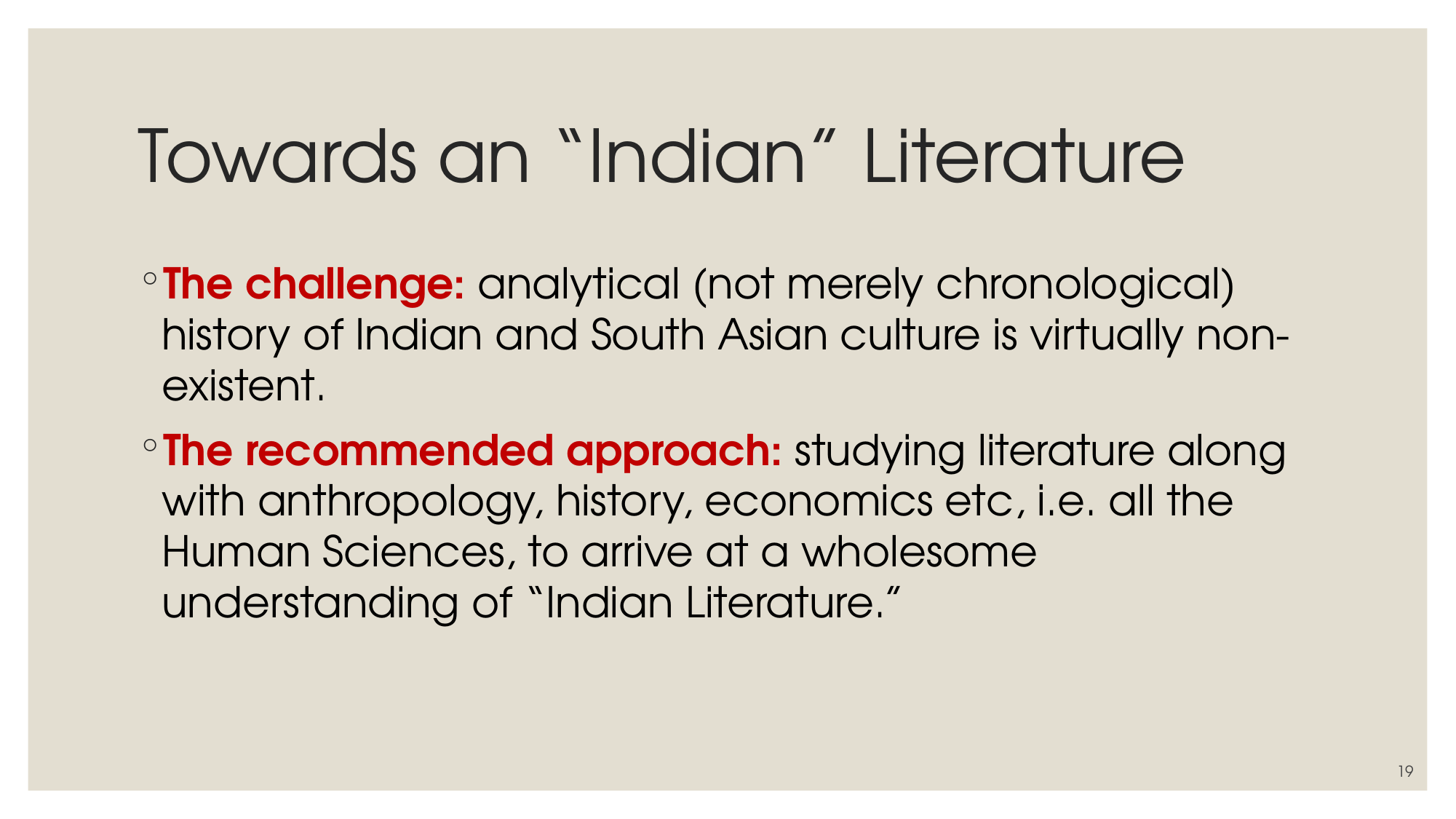

# Towards an “Indian” Literature
The challenge: analytical (not merely chronological) history of Indian and South Asian culture is virtually non-existent.
The recommended approach: studying literature along with anthropology, history, economics etc, i.e. all the Human Sciences, to arrive at a wholesome understanding of “Indian Literature.”

19